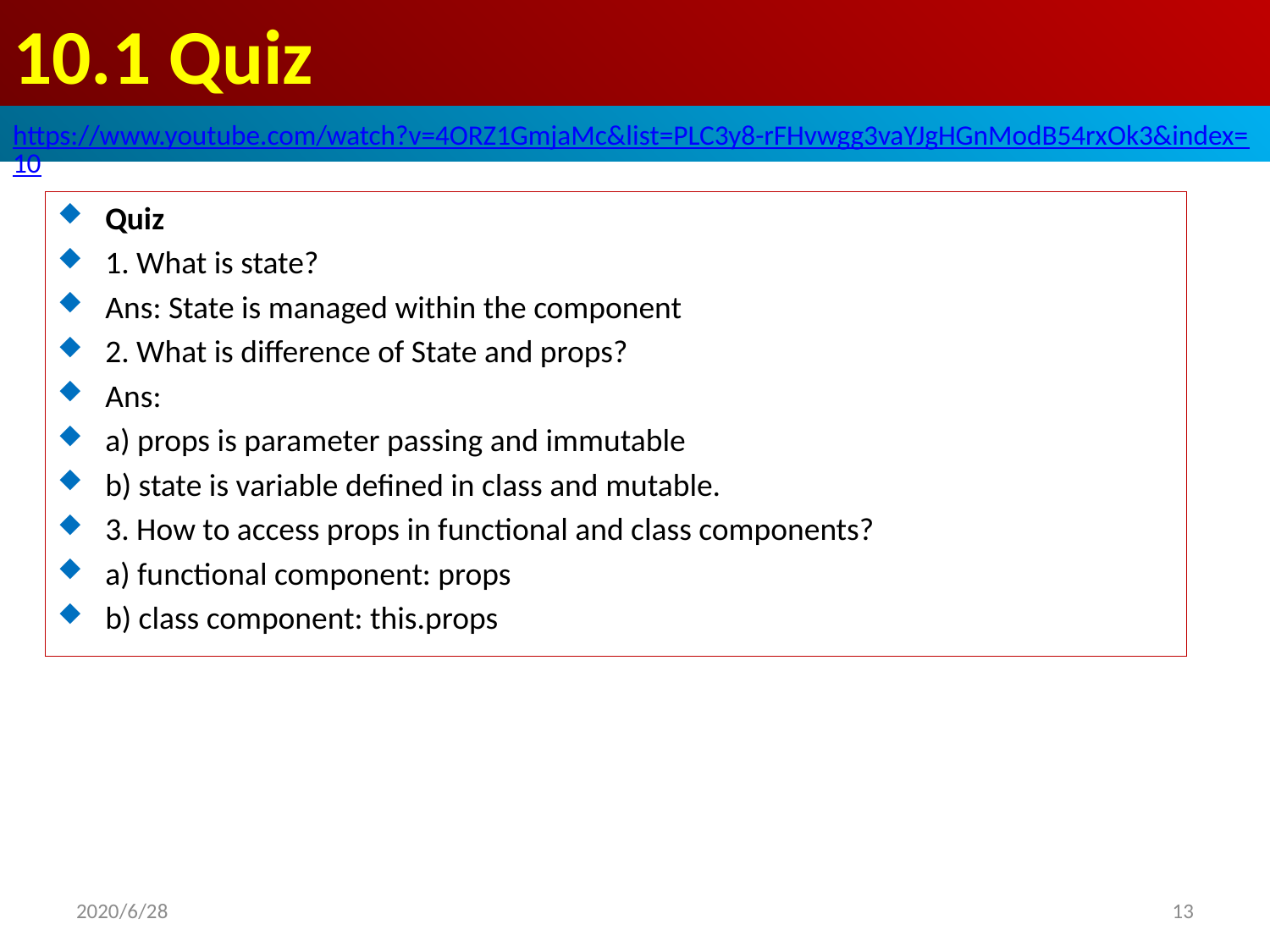

# 10.1 Quiz
https://www.youtube.com/watch?v=4ORZ1GmjaMc&list=PLC3y8-rFHvwgg3vaYJgHGnModB54rxOk3&index=10
Quiz
1. What is state?
Ans: State is managed within the component
2. What is difference of State and props?
Ans:
a) props is parameter passing and immutable
b) state is variable defined in class and mutable.
3. How to access props in functional and class components?
a) functional component: props
b) class component: this.props
2020/6/28
13